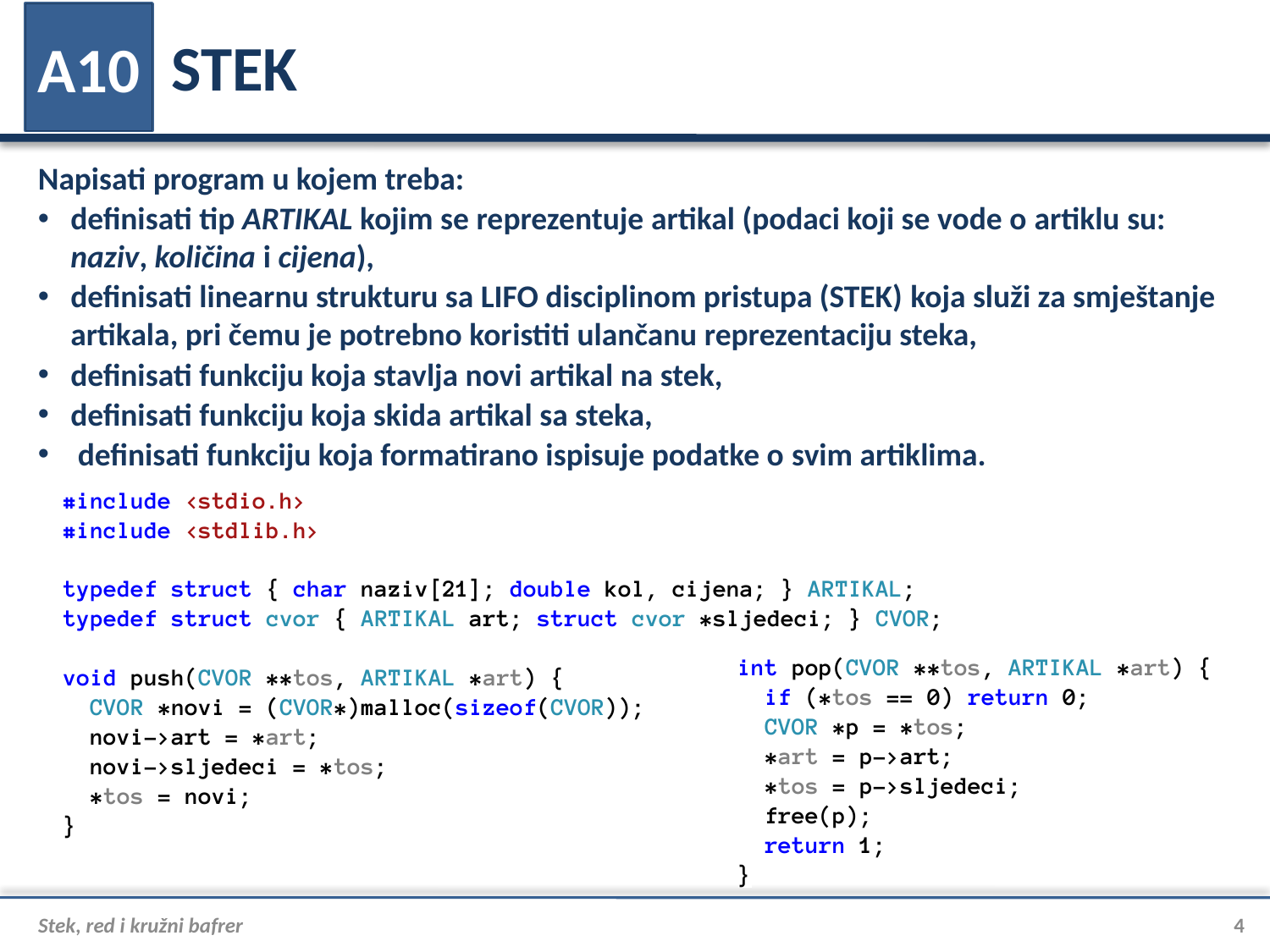

# STEK
A10
Napisati program u kojem treba:
definisati tip ARTIKAL kojim se reprezentuje artikal (podaci koji se vode o artiklu su: naziv, količina i cijena),
definisati linearnu strukturu sa LIFO disciplinom pristupa (STEK) koja služi za smještanje artikala, pri čemu je potrebno koristiti ulančanu reprezentaciju steka,
definisati funkciju koja stavlja novi artikal na stek,
definisati funkciju koja skida artikal sa steka,
 definisati funkciju koja formatirano ispisuje podatke o svim artiklima.
#include <stdio.h>
#include <stdlib.h>

typedef struct { char naziv[21]; double kol, cijena; } ARTIKAL;
typedef struct cvor { ARTIKAL art; struct cvor *sljedeci; } CVOR;

void push(CVOR **tos, ARTIKAL *art) {
  CVOR *novi = (CVOR*)malloc(sizeof(CVOR));
  novi->art = *art;
  novi->sljedeci = *tos;
  *tos = novi;
}
int pop(CVOR **tos, ARTIKAL *art) {
  if (*tos == 0) return 0;
  CVOR *p = *tos;
  *art = p->art;
  *tos = p->sljedeci;
  free(p);
  return 1;
}
Stek, red i kružni bafrer
4